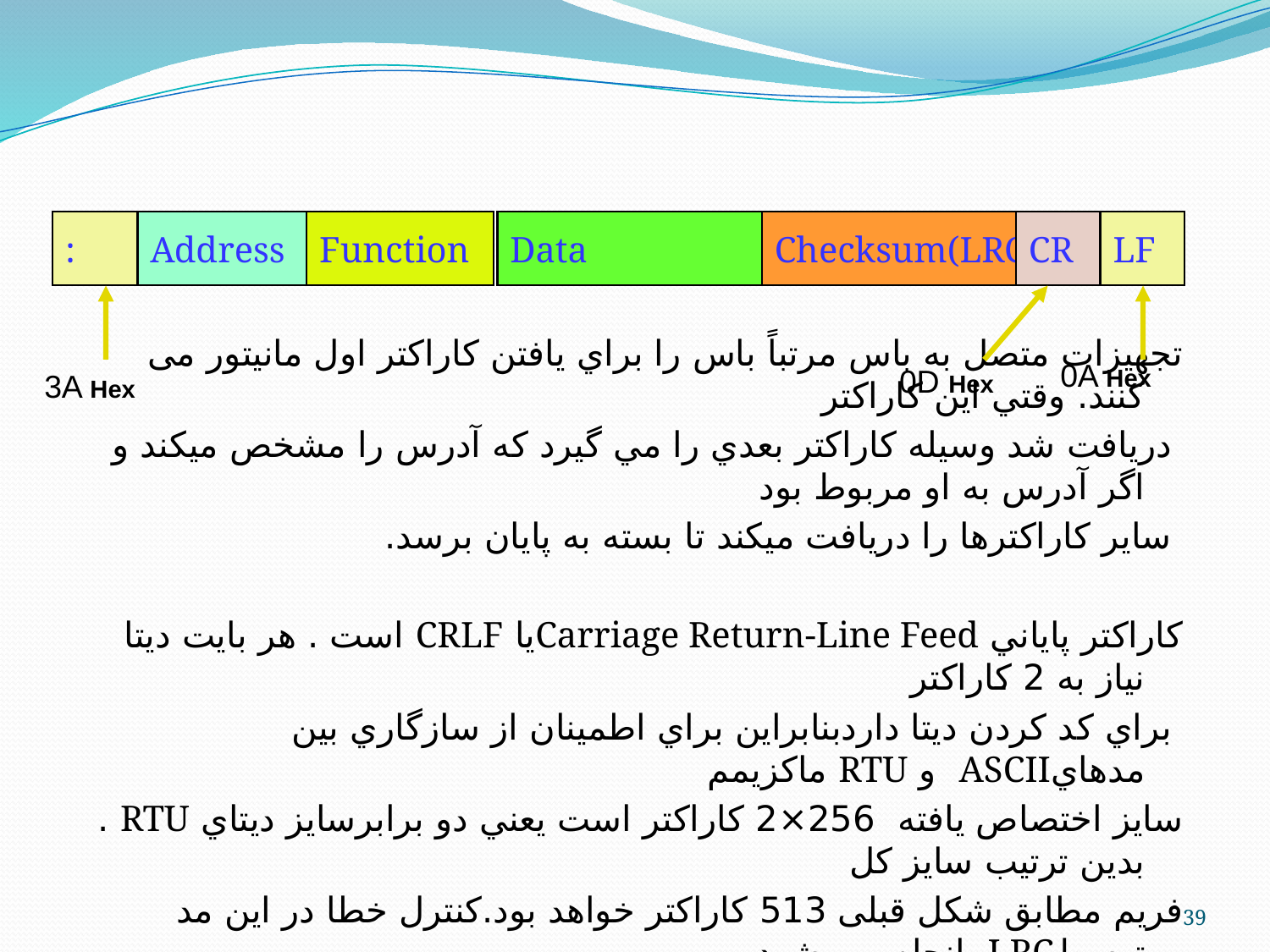

#
:
Address
Function
Data
Checksum(LRC)
CR
LF

0D Hex
0A Hex
3A Hex
تجهيزات متصل به باس مرتباً باس را براي يافتن کاراکتر اول مانیتور می کنند. وقتي اين كاراكتر
 دريافت شد وسيله كاراكتر بعدي را مي گيرد كه آدرس را مشخص ميكند و اگر آدرس به او مربوط بود
 ساير كاراكترها را دريافت ميكند تا بسته به پايان برسد.

كاراكتر پاياني Carriage Return-Line Feedیا CRLF است . هر بايت ديتا نياز به 2 كاراكتر
 براي كد كردن ديتا داردبنابراين براي اطمينان از سازگاري بين مدهايASCII  و RTU ماكزيمم
سايز اختصاص يافته  256×2 كاراكتر است يعني دو برابرسايز ديتاي RTU . بدين ترتيب سايز كل
فريم مطابق شكل قبلی 513 كاراكتر خواهد بود.كنترل خطا در اين مد توسطLRC  انجام می شود.
39